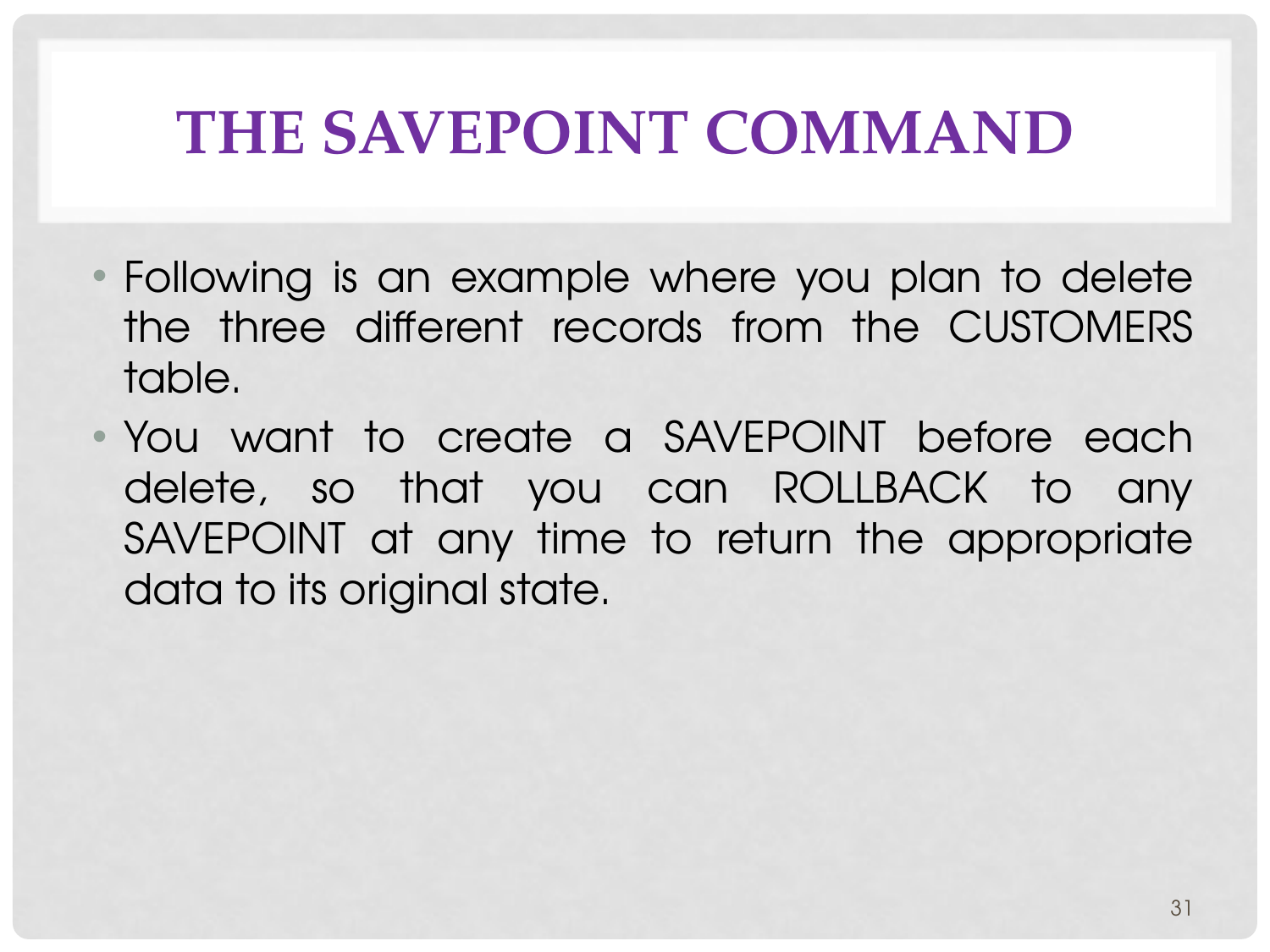

# The savepoint command
Following is an example where you plan to delete the three different records from the CUSTOMERS table.
You want to create a SAVEPOINT before each delete, so that you can ROLLBACK to any SAVEPOINT at any time to return the appropriate data to its original state.
31